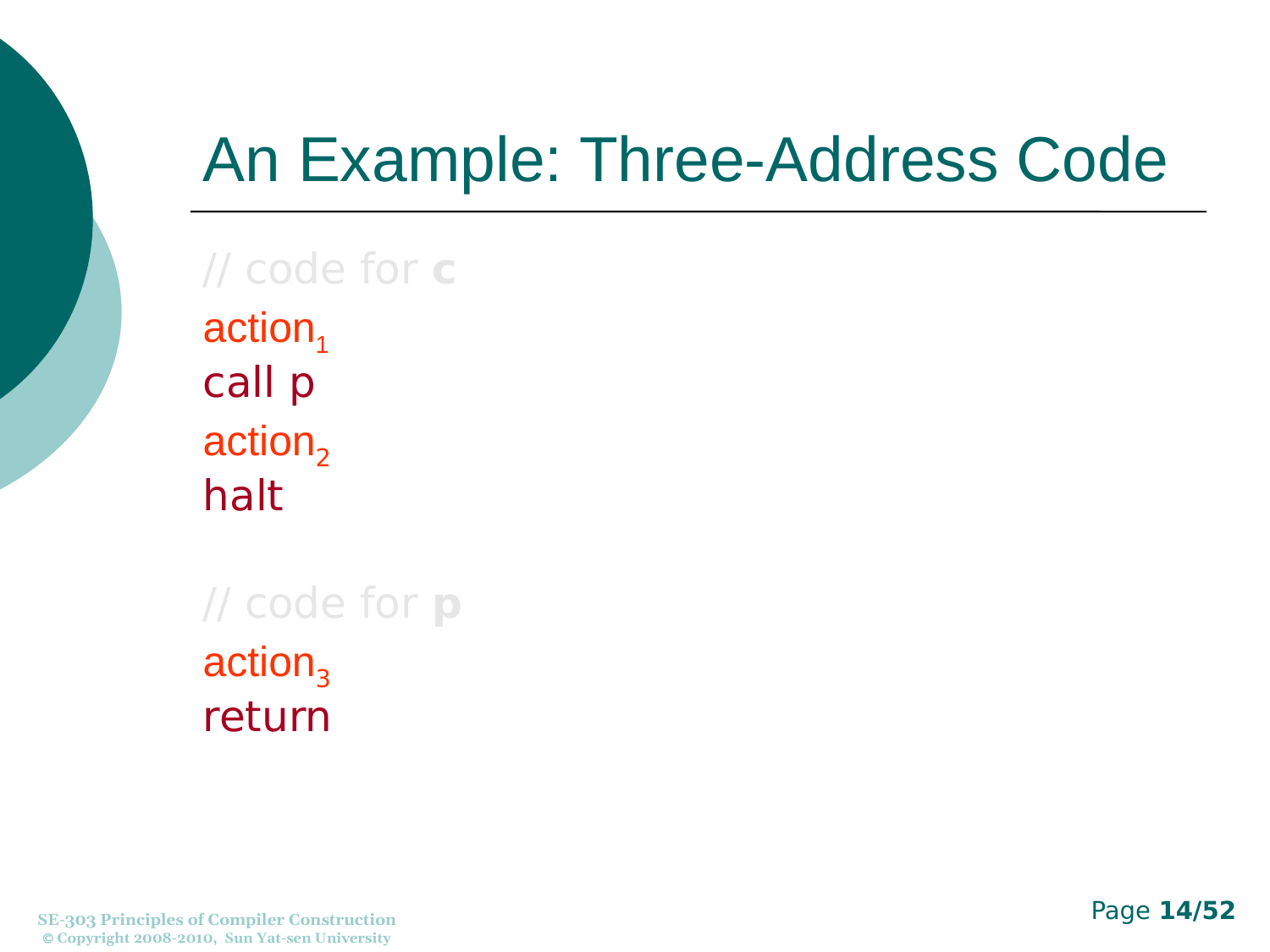

# An Example: Three-Address Code
// code for c
action1
call p
action2
halt

// code for p
action3
return
SE-303 Principles of Compiler Construction
© Copyright 2008-2010,  Sun Yat-sen University